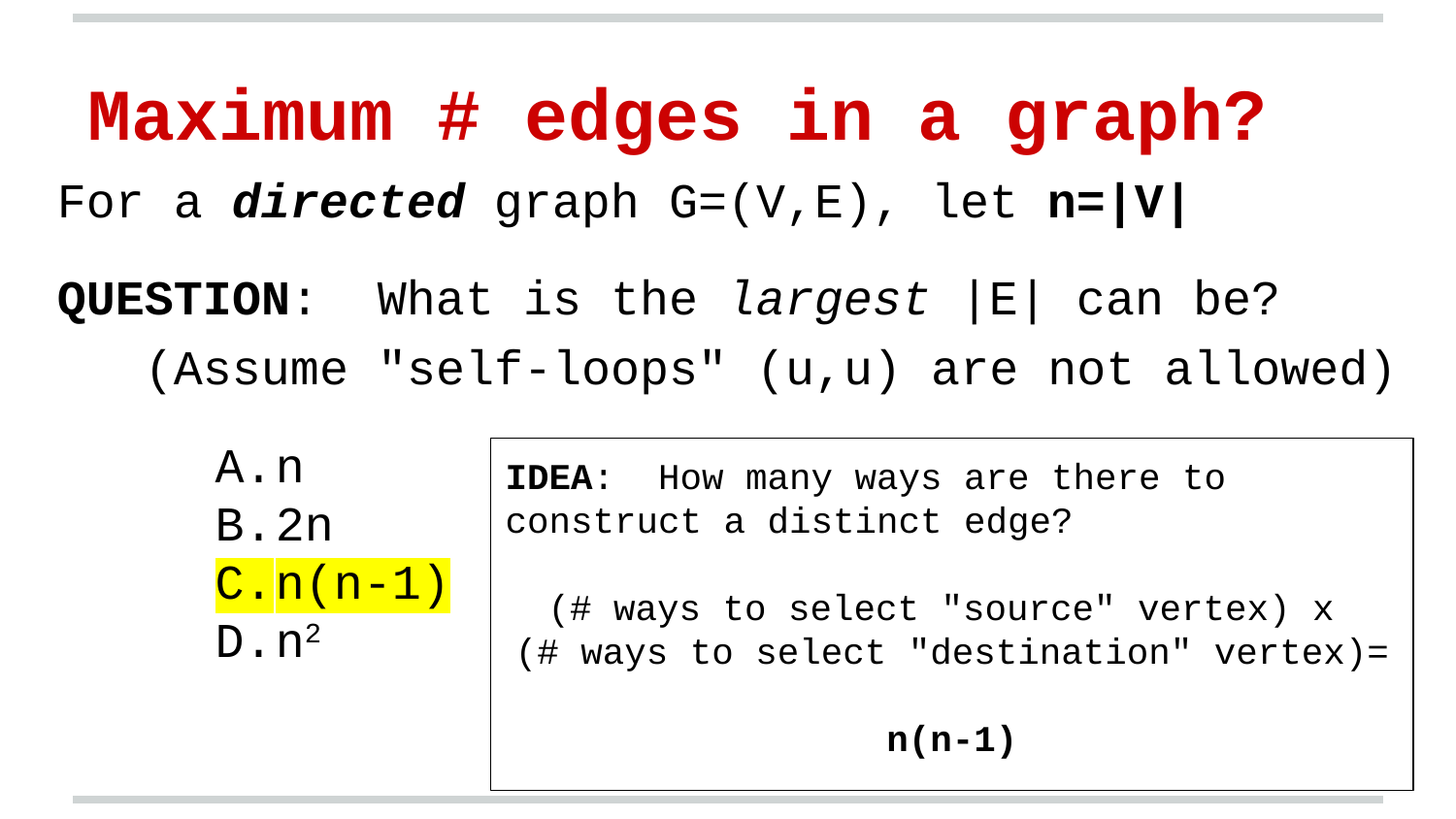

Maximum # edges in a graph?
For a directed graph G=(V,E), let n=|V|

QUESTION:  What is the largest |E| can be?
   (Assume "self-loops" (u,u) are not allowed)

n
2n
n(n-1)
n2
IDEA:  How many ways are there to construct a distinct edge?

(# ways to select "source" vertex) x
(# ways to select "destination" vertex)=

n(n-1)